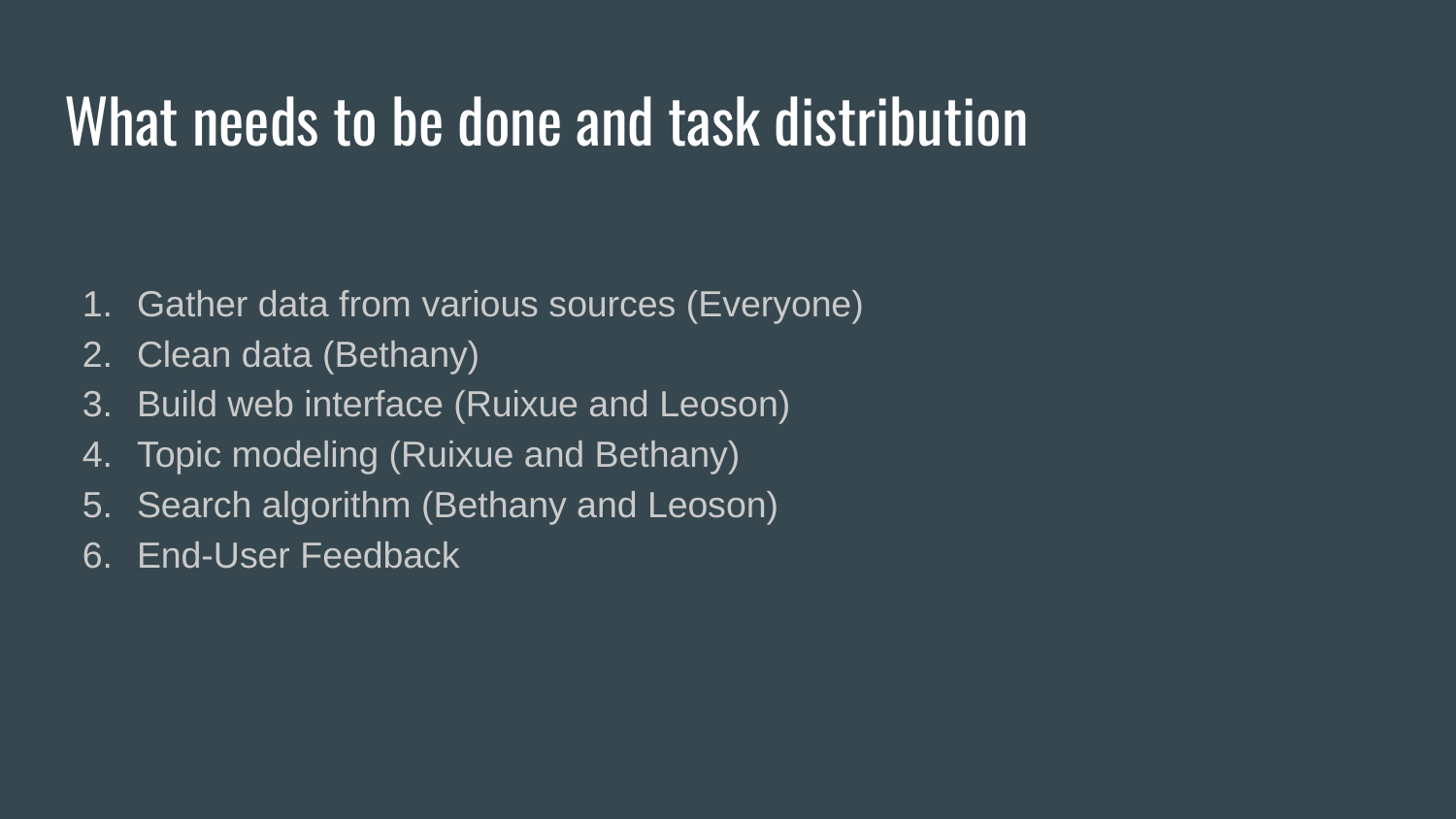

# What needs to be done and task distribution

Gather data from various sources (Everyone)
Clean data (Bethany)
Build web interface (Ruixue and Leoson)
Topic modeling (Ruixue and Bethany)
Search algorithm (Bethany and Leoson)
End-User Feedback